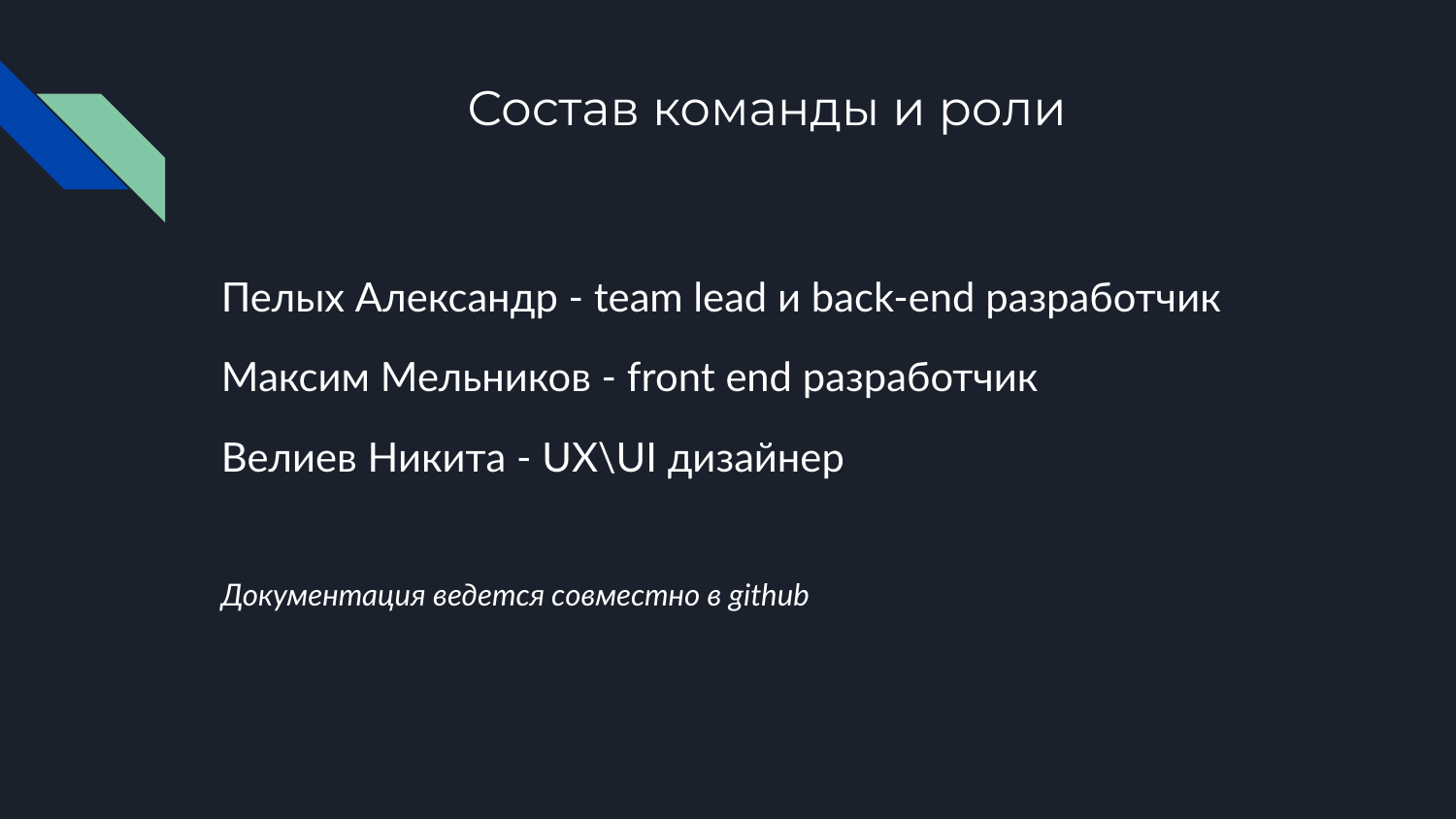

# Состав команды и роли
Пелых Александр - team lead и back-end разработчик
Максим Мельников - front end разработчик
Велиев Никита - UX\UI дизайнер

Документация ведется совместно в github